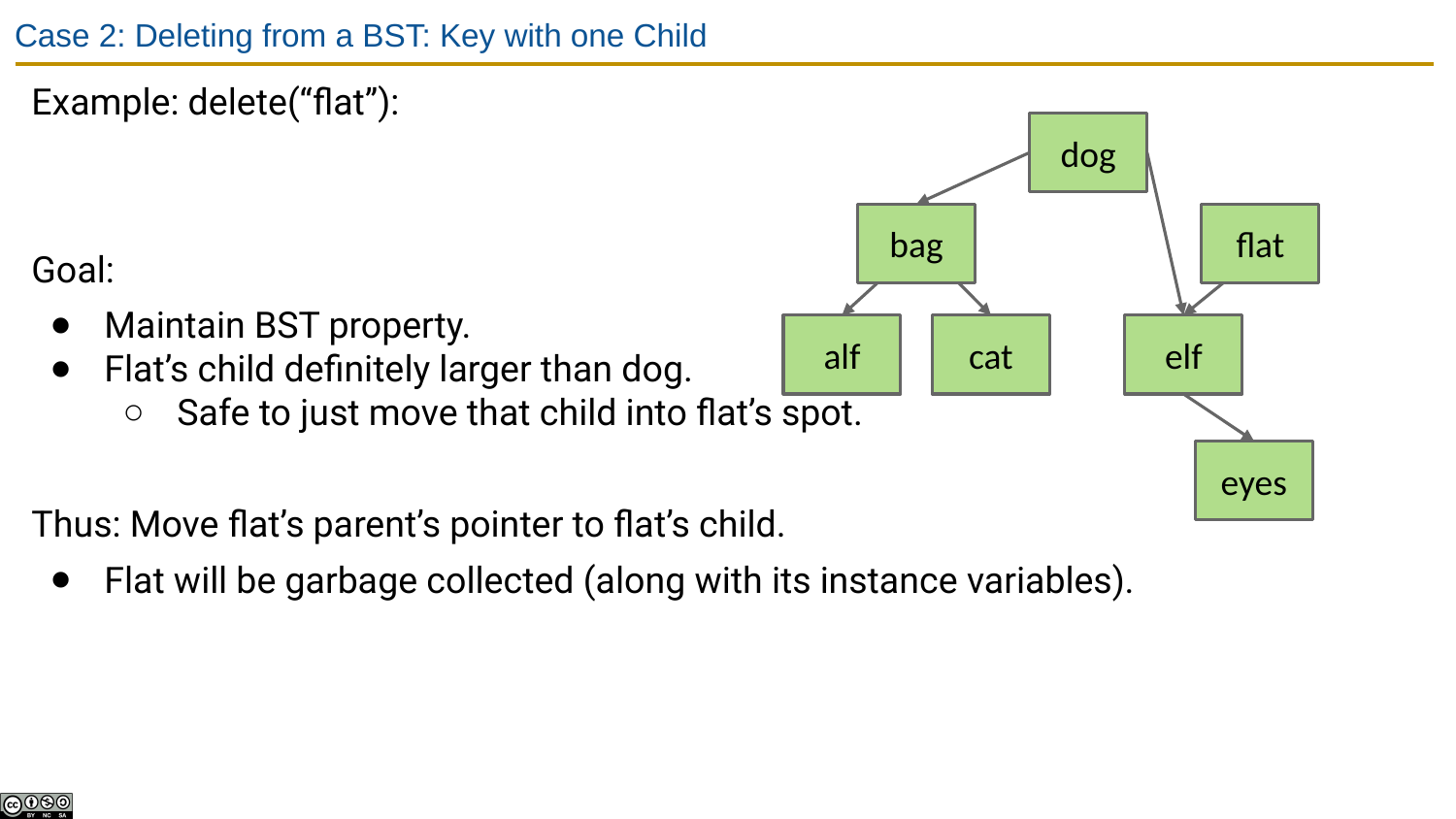

# Case 2: Deleting from a BST: Key with one Child
Example: delete(“flat”):

Goal:
Maintain BST property.
Flat’s child definitely larger than dog.
Safe to just move that child into flat’s spot.

Thus: Move flat’s parent’s pointer to flat’s child.
Flat will be garbage collected (along with its instance variables).
dog
bag
flat
alf
cat
elf
eyes